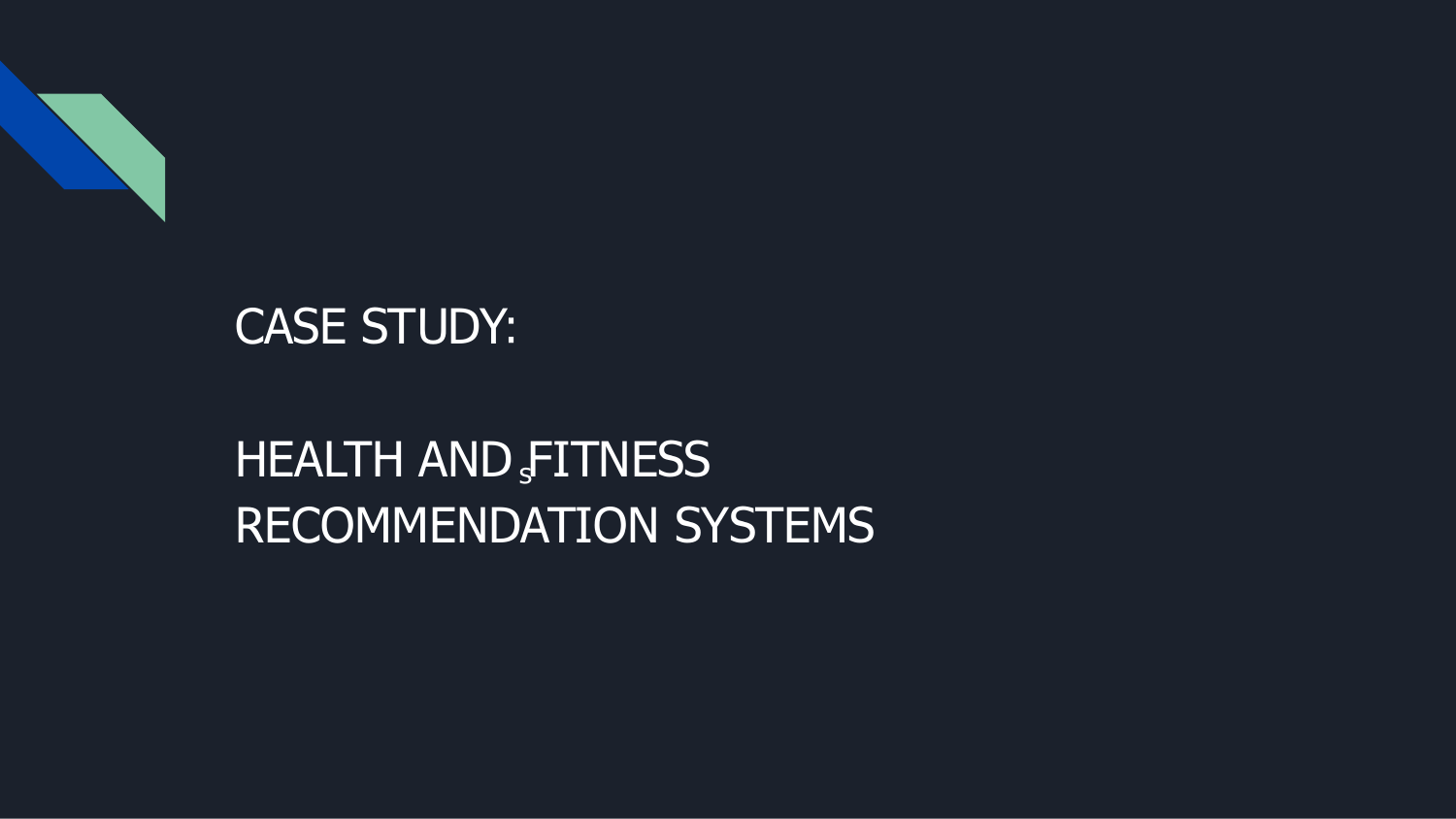

# CASE STUDY: HEALTH AND FITNESS RECOMMENDATION SYSTEMS
s